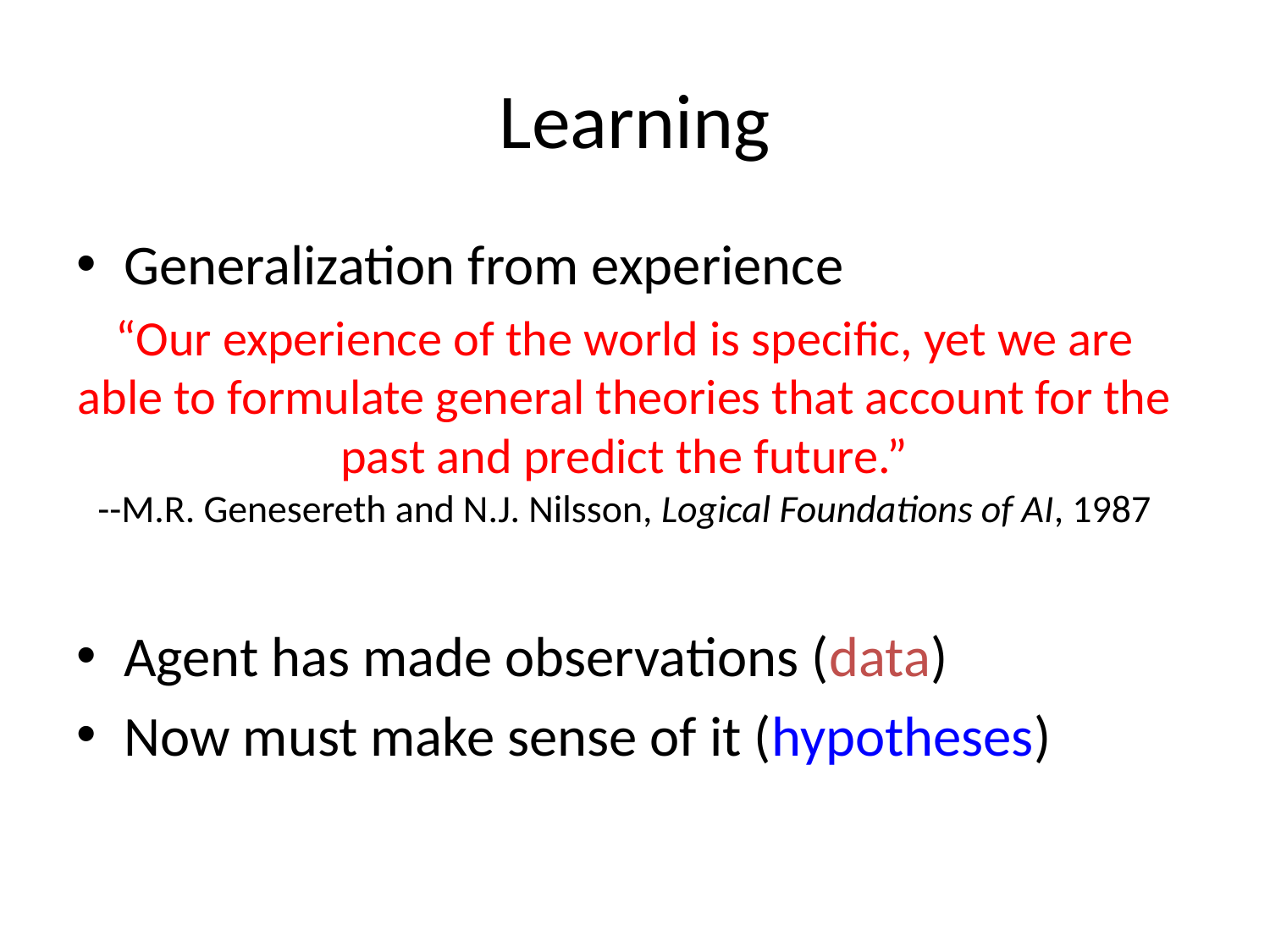

# Learning
Generalization from experience
“Our experience of the world is specific, yet we are able to formulate general theories that account for the past and predict the future.”
--M.R. Genesereth and N.J. Nilsson, Logical Foundations of AI, 1987

Agent has made observations (data)
Now must make sense of it (hypotheses)